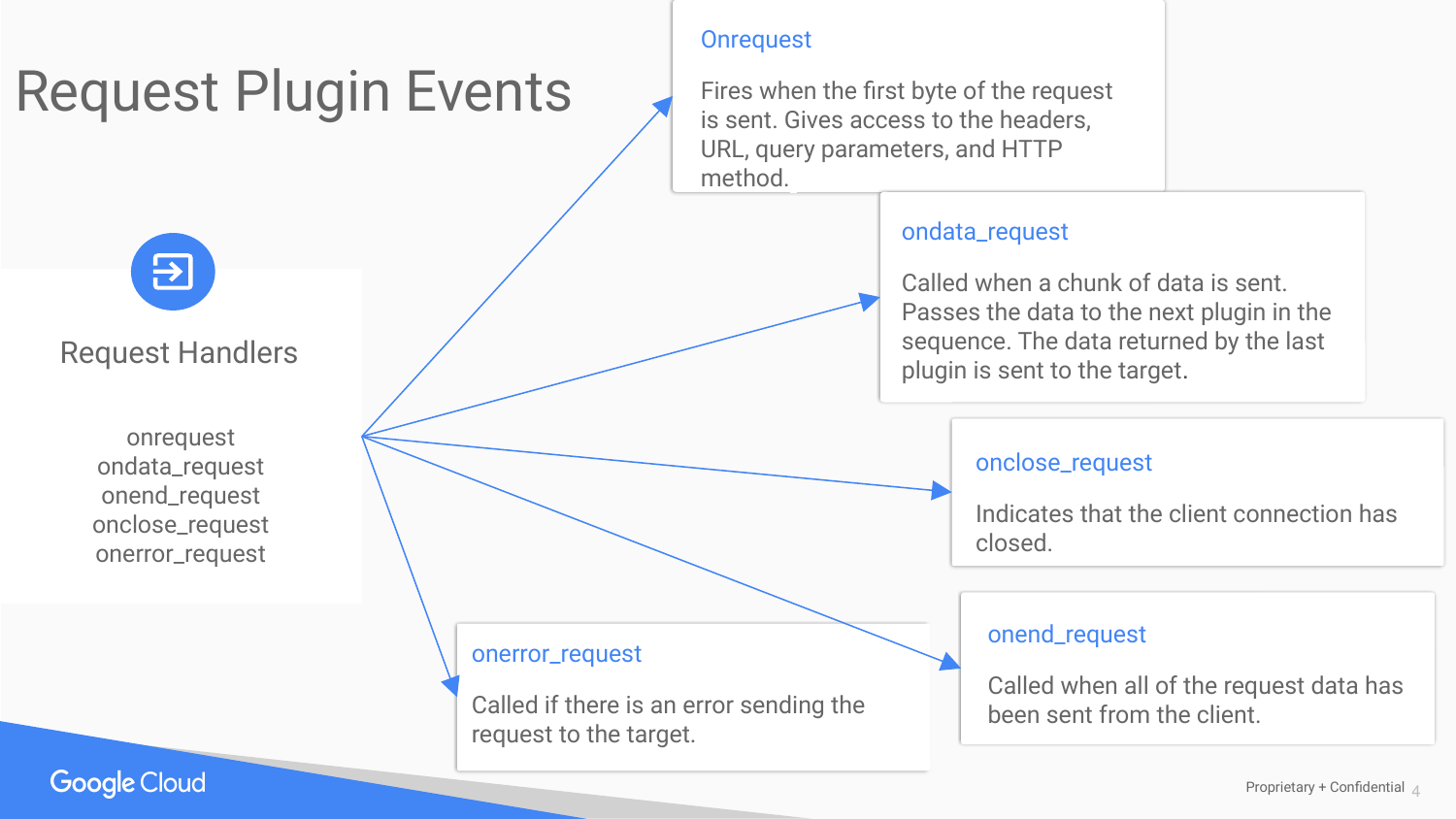

Onrequest
Fires when the first byte of the request is sent. Gives access to the headers, URL, query parameters, and HTTP method.

ondata_request
Called when a chunk of data is sent. Passes the data to the next plugin in the sequence. The data returned by the last plugin is sent to the target.

onrequest
ondata_request
onend_request
onclose_request
onerror_request
Request Handlers

onclose_request
Indicates that the client connection has closed.

onend_request
Called when all of the request data has been sent from the client.
onerror_request
Called if there is an error sending the request to the target.

Request Plugin Events
4